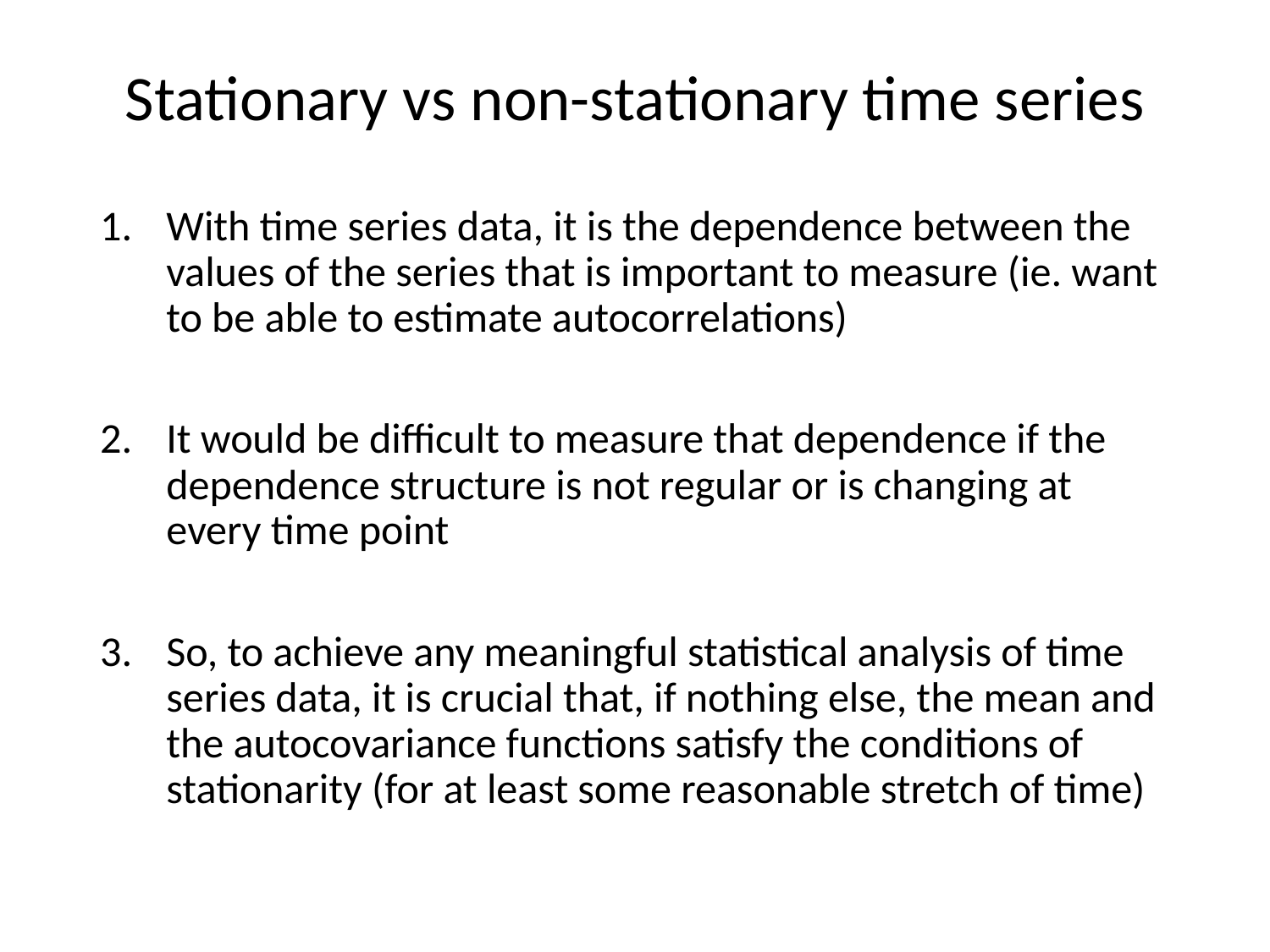

# Stationary vs non-stationary time series
With time series data, it is the dependence between the values of the series that is important to measure (ie. want to be able to estimate autocorrelations)

It would be difficult to measure that dependence if the dependence structure is not regular or is changing at every time point

So, to achieve any meaningful statistical analysis of time series data, it is crucial that, if nothing else, the mean and the autocovariance functions satisfy the conditions of stationarity (for at least some reasonable stretch of time)